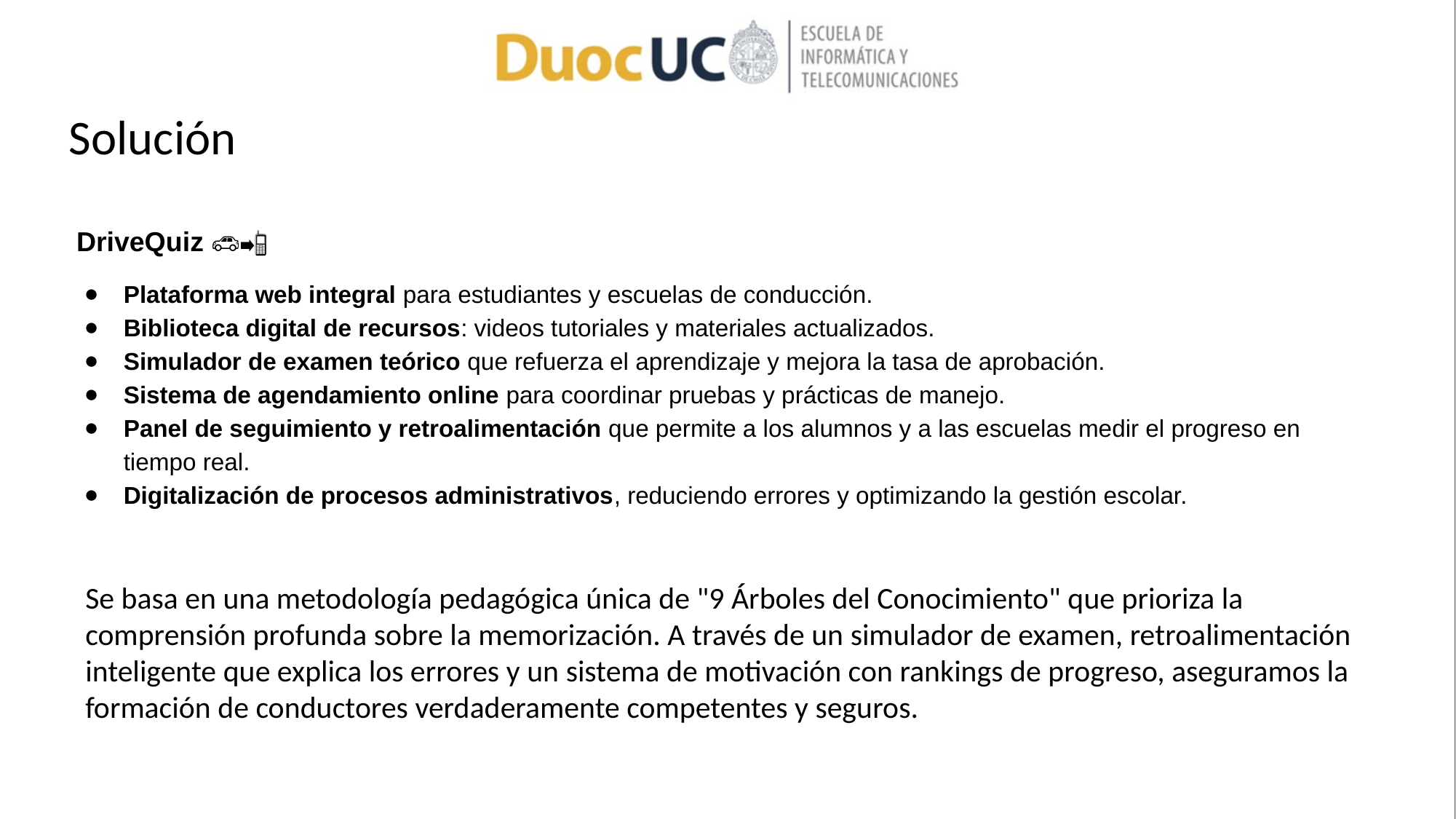

# Solución
 DriveQuiz 🚗📲
Plataforma web integral para estudiantes y escuelas de conducción.
Biblioteca digital de recursos: videos tutoriales y materiales actualizados.
Simulador de examen teórico que refuerza el aprendizaje y mejora la tasa de aprobación.
Sistema de agendamiento online para coordinar pruebas y prácticas de manejo.
Panel de seguimiento y retroalimentación que permite a los alumnos y a las escuelas medir el progreso en tiempo real.
Digitalización de procesos administrativos, reduciendo errores y optimizando la gestión escolar.

Se basa en una metodología pedagógica única de "9 Árboles del Conocimiento" que prioriza la comprensión profunda sobre la memorización. A través de un simulador de examen, retroalimentación inteligente que explica los errores y un sistema de motivación con rankings de progreso, aseguramos la formación de conductores verdaderamente competentes y seguros.